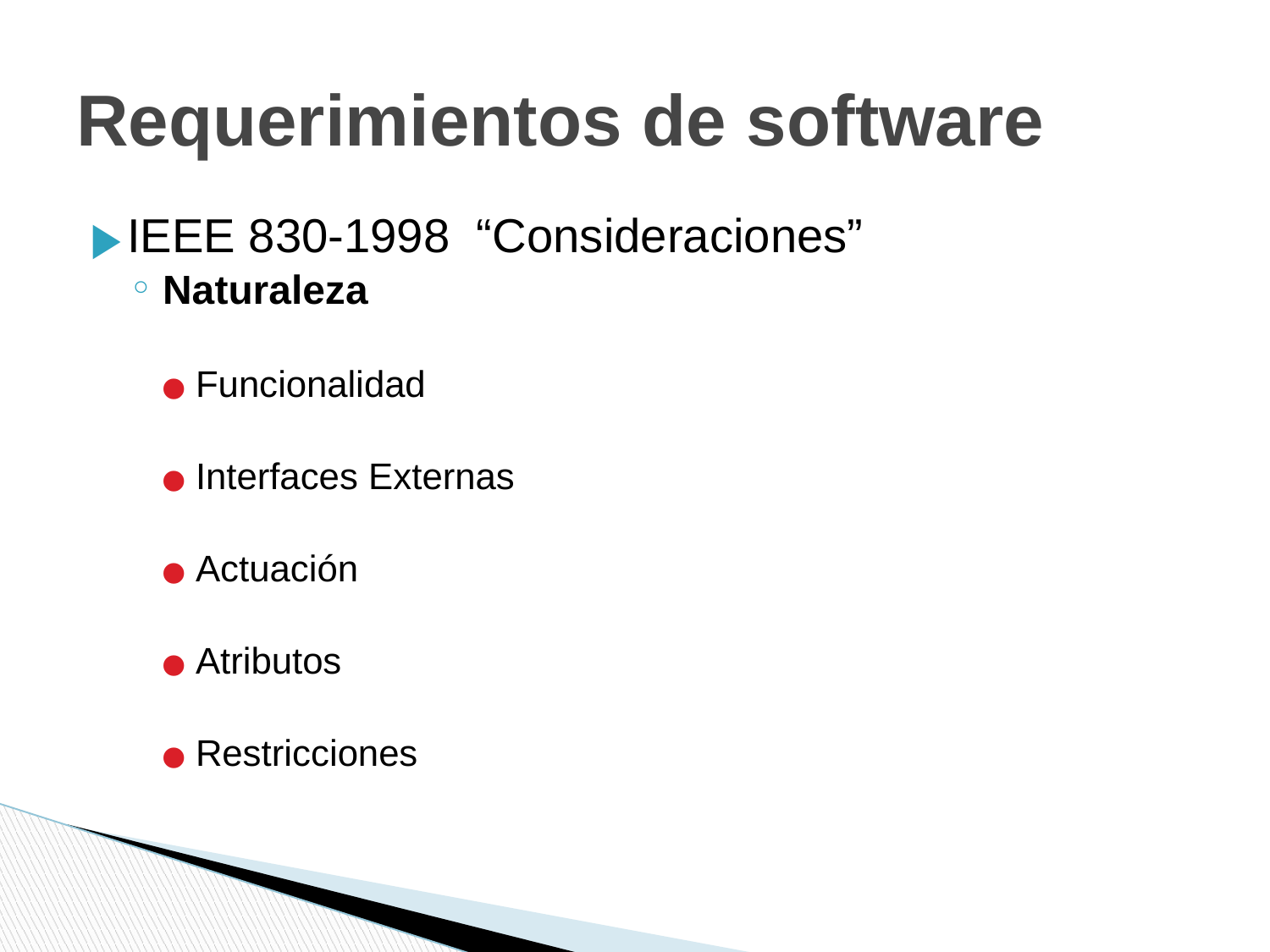

# Requerimientos de software
IEEE 830-1998  “Consideraciones”
Naturaleza

Funcionalidad

Interfaces Externas

Actuación

Atributos

Restricciones